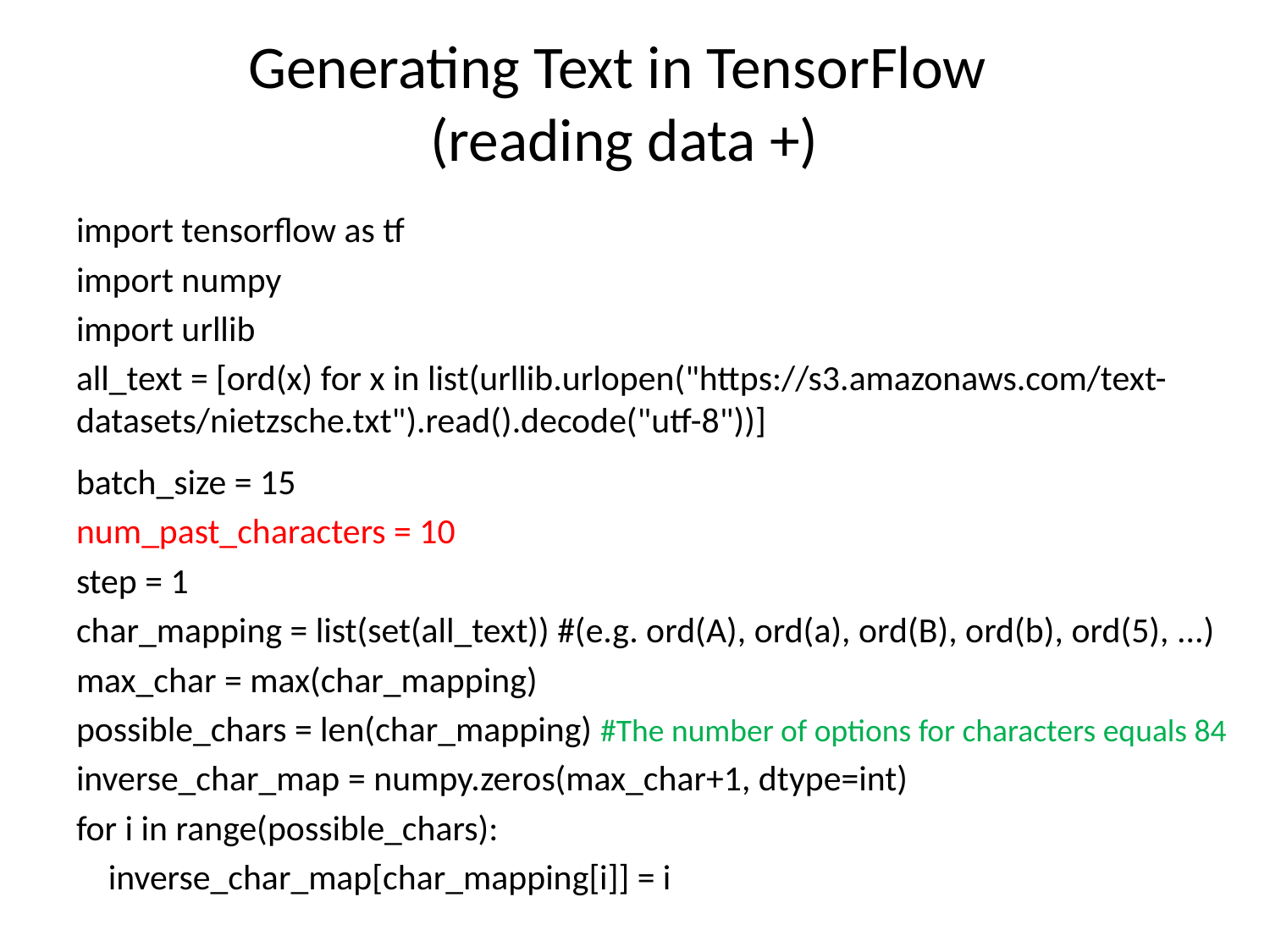

# Generating Text in TensorFlow (reading data +)
import tensorflow as tf
import numpy
import urllib
all_text = [ord(x) for x in list(urllib.urlopen("https://s3.amazonaws.com/text-datasets/nietzsche.txt").read().decode("utf-8"))]

batch_size = 15
num_past_characters = 10
step = 1
char_mapping = list(set(all_text)) #(e.g. ord(A), ord(a), ord(B), ord(b), ord(5), ...)
max_char = max(char_mapping)
possible_chars = len(char_mapping) #The number of options for characters equals 84
inverse_char_map = numpy.zeros(max_char+1, dtype=int)
for i in range(possible_chars):
    inverse_char_map[char_mapping[i]] = i